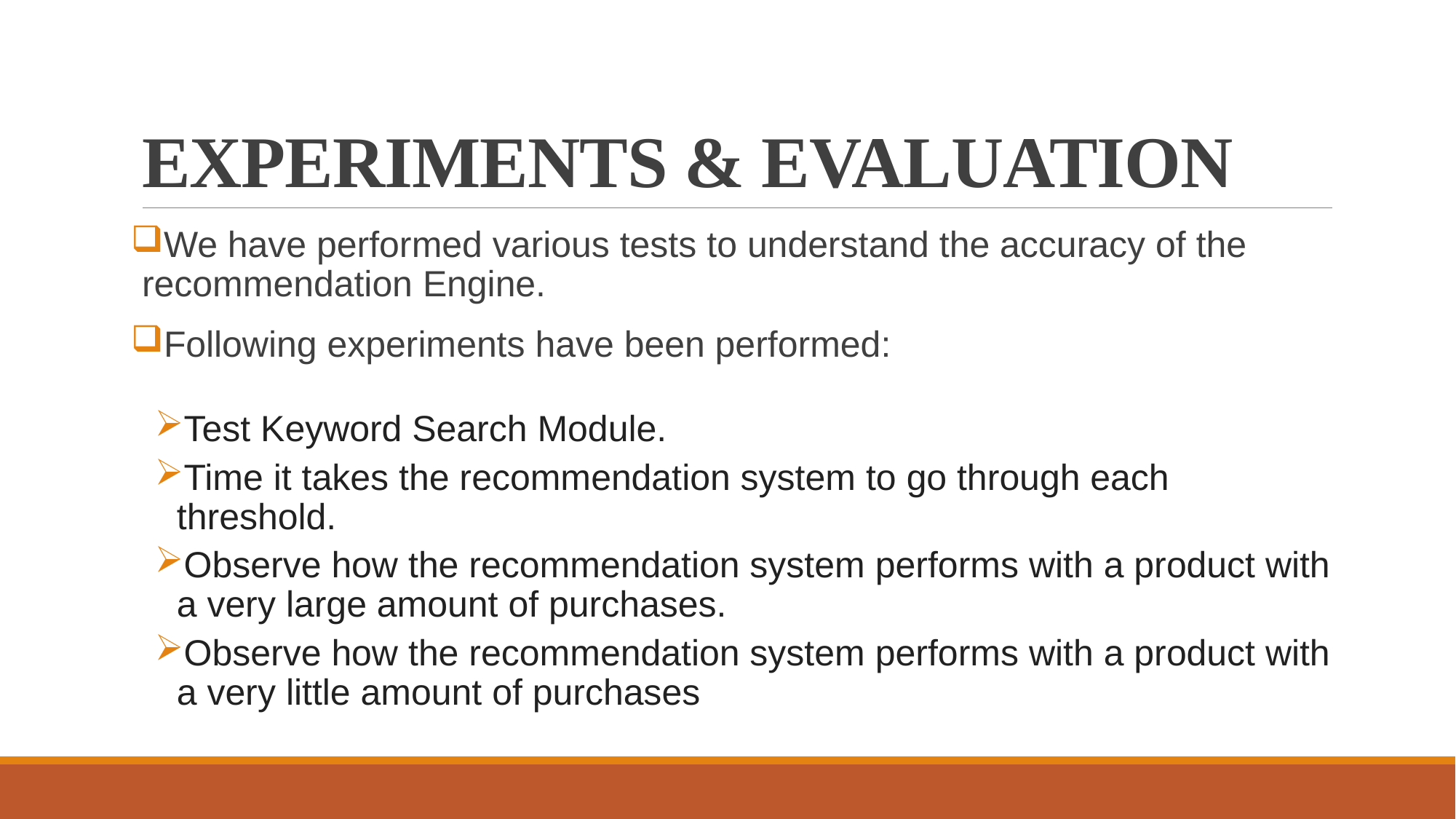

# EXPERIMENTS & EVALUATION
We have performed various tests to understand the accuracy of the recommendation Engine.
Following experiments have been performed:
Test Keyword Search Module.
Time it takes the recommendation system to go through each threshold.
Observe how the recommendation system performs with a product with a very large amount of purchases.
Observe how the recommendation system performs with a product with a very little amount of purchases